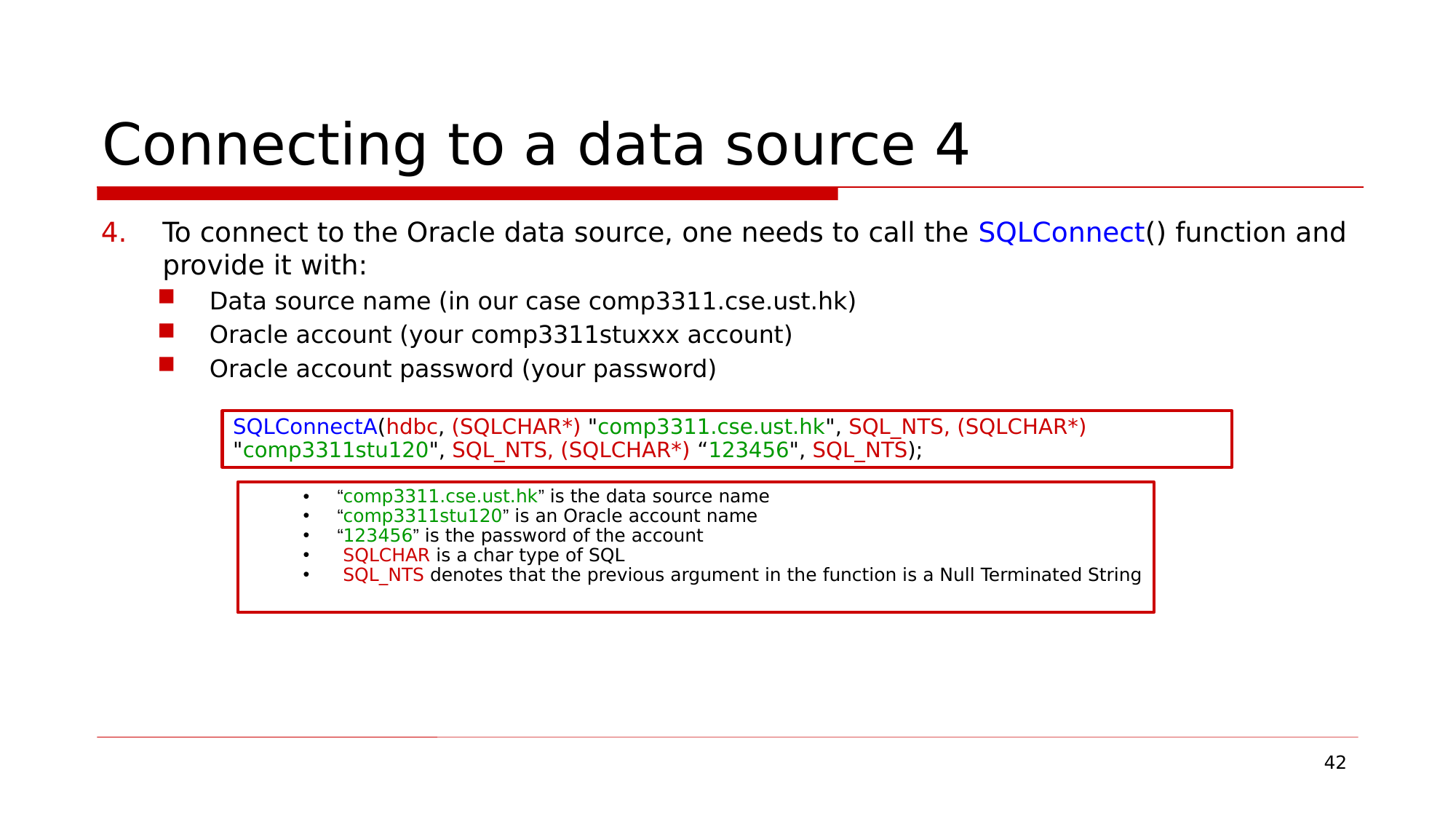

# Connecting to a data source 4
To connect to the Oracle data source, one needs to call the SQLConnect() function and provide it with:
Data source name (in our case comp3311.cse.ust.hk)
Oracle account (your comp3311stuxxx account)
Oracle account password (your password)

SQLConnectA(hdbc, (SQLCHAR*) "comp3311.cse.ust.hk", SQL_NTS, (SQLCHAR*) "comp3311stu120", SQL_NTS, (SQLCHAR*) “123456", SQL_NTS);
“comp3311.cse.ust.hk” is the data source name
“comp3311stu120” is an Oracle account name
“123456” is the password of the account
 SQLCHAR is a char type of SQL
 SQL_NTS denotes that the previous argument in the function is a Null Terminated String

42